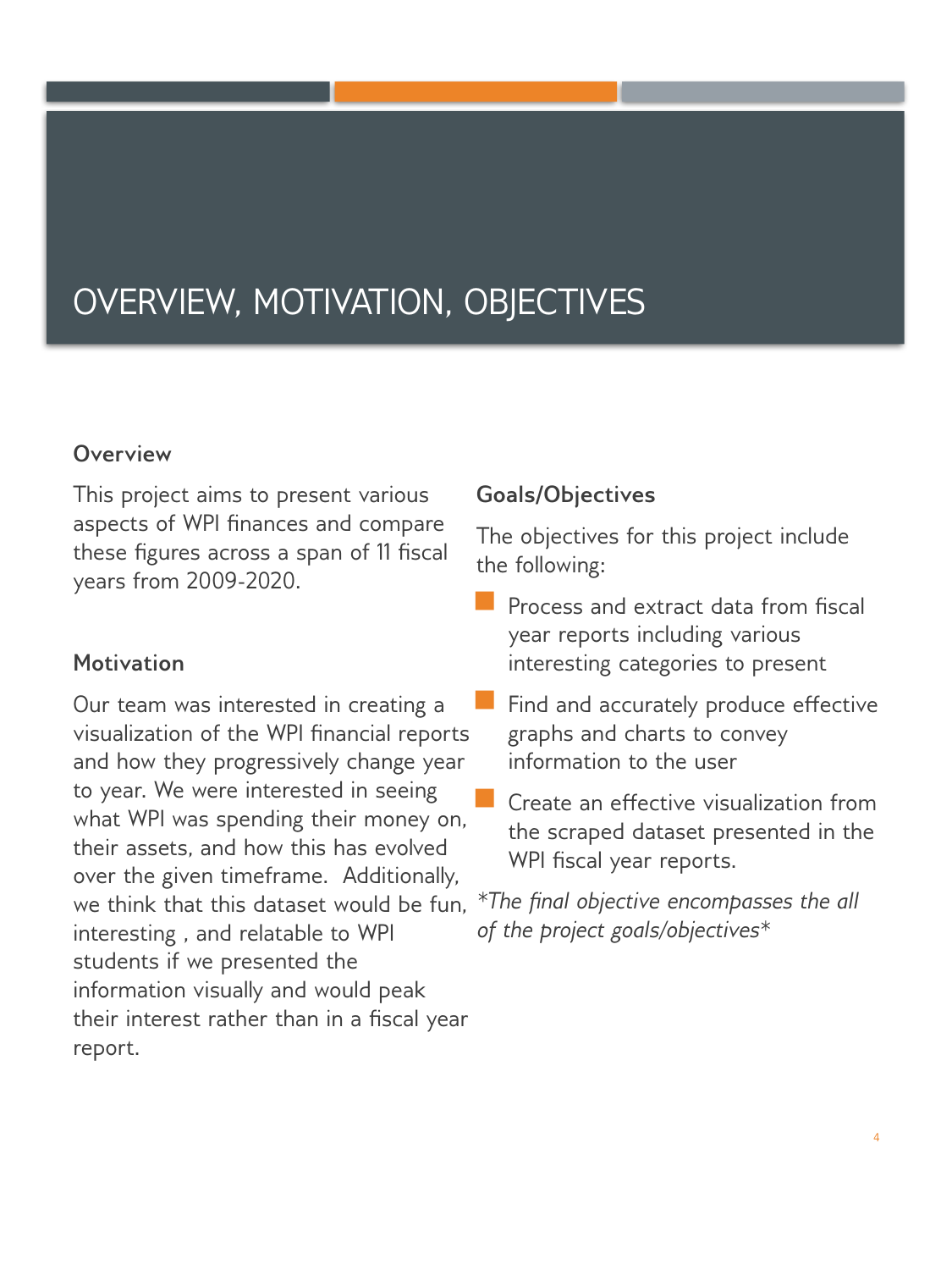

# Overview, Motivation, objectives
Overview
This project aims to present various aspects of WPI finances and compare these figures across a span of 11 fiscal years from 2009-2020.

Motivation
Our team was interested in creating a visualization of the WPI financial reports and how they progressively change year to year. We were interested in seeing what WPI was spending their money on, their assets, and how this has evolved over the given timeframe.  Additionally, we think that this dataset would be fun, interesting , and relatable to WPI students if we presented the information visually and would peak their interest rather than in a fiscal year report.

Goals/Objectives
The objectives for this project include the following:
Process and extract data from fiscal year reports including various interesting categories to present
Find and accurately produce effective graphs and charts to convey information to the user
Create an effective visualization from the scraped dataset presented in the WPI fiscal year reports.
*The final objective encompasses the all of the project goals/objectives*
4